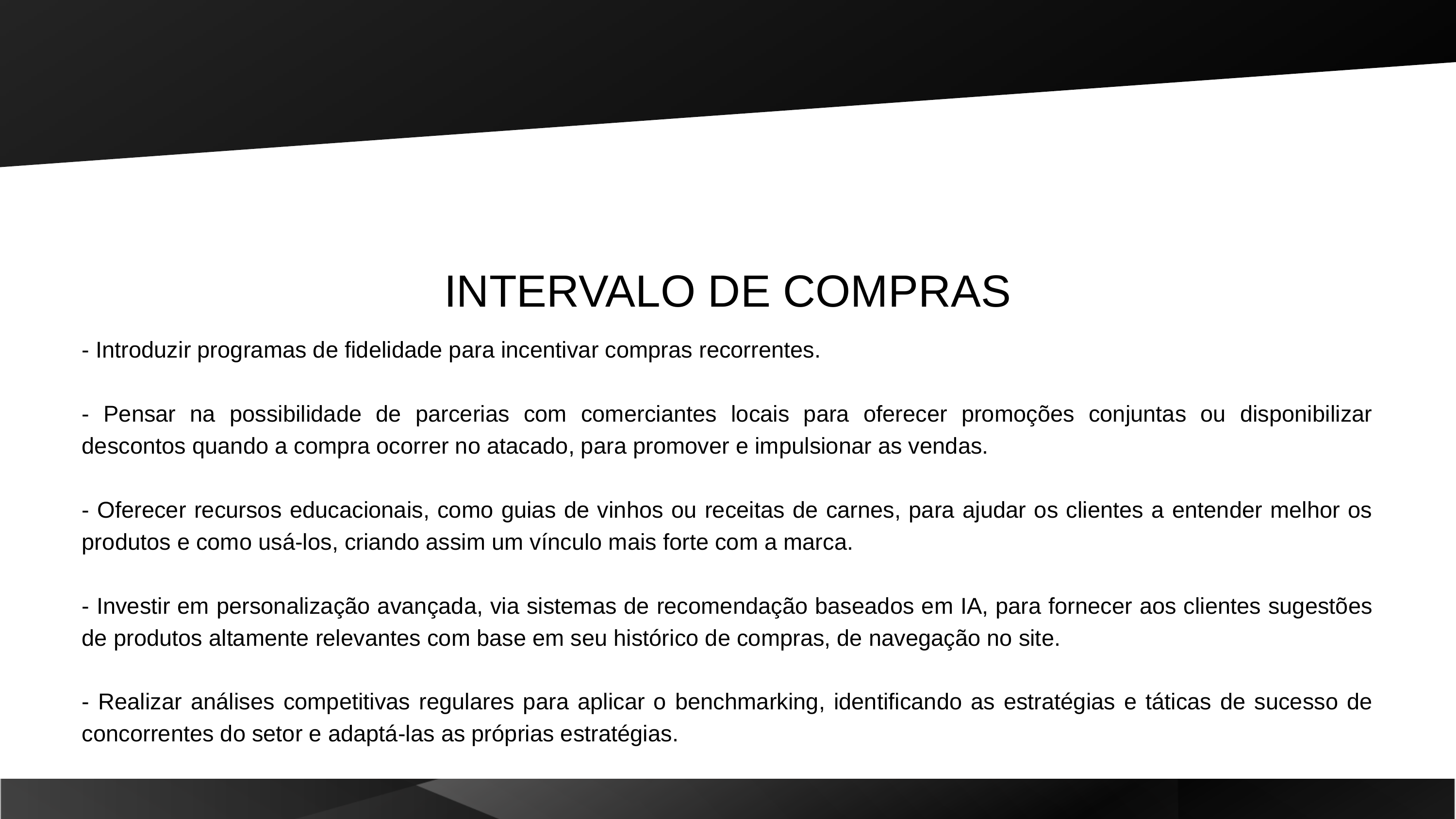

INTERVALO DE COMPRAS
- Introduzir programas de fidelidade para incentivar compras recorrentes.

- Pensar na possibilidade de parcerias com comerciantes locais para oferecer promoções conjuntas ou disponibilizar descontos quando a compra ocorrer no atacado, para promover e impulsionar as vendas.

- Oferecer recursos educacionais, como guias de vinhos ou receitas de carnes, para ajudar os clientes a entender melhor os produtos e como usá-los, criando assim um vínculo mais forte com a marca.

- Investir em personalização avançada, via sistemas de recomendação baseados em IA, para fornecer aos clientes sugestões de produtos altamente relevantes com base em seu histórico de compras, de navegação no site.

- Realizar análises competitivas regulares para aplicar o benchmarking, identificando as estratégias e táticas de sucesso de concorrentes do setor e adaptá-las as próprias estratégias.